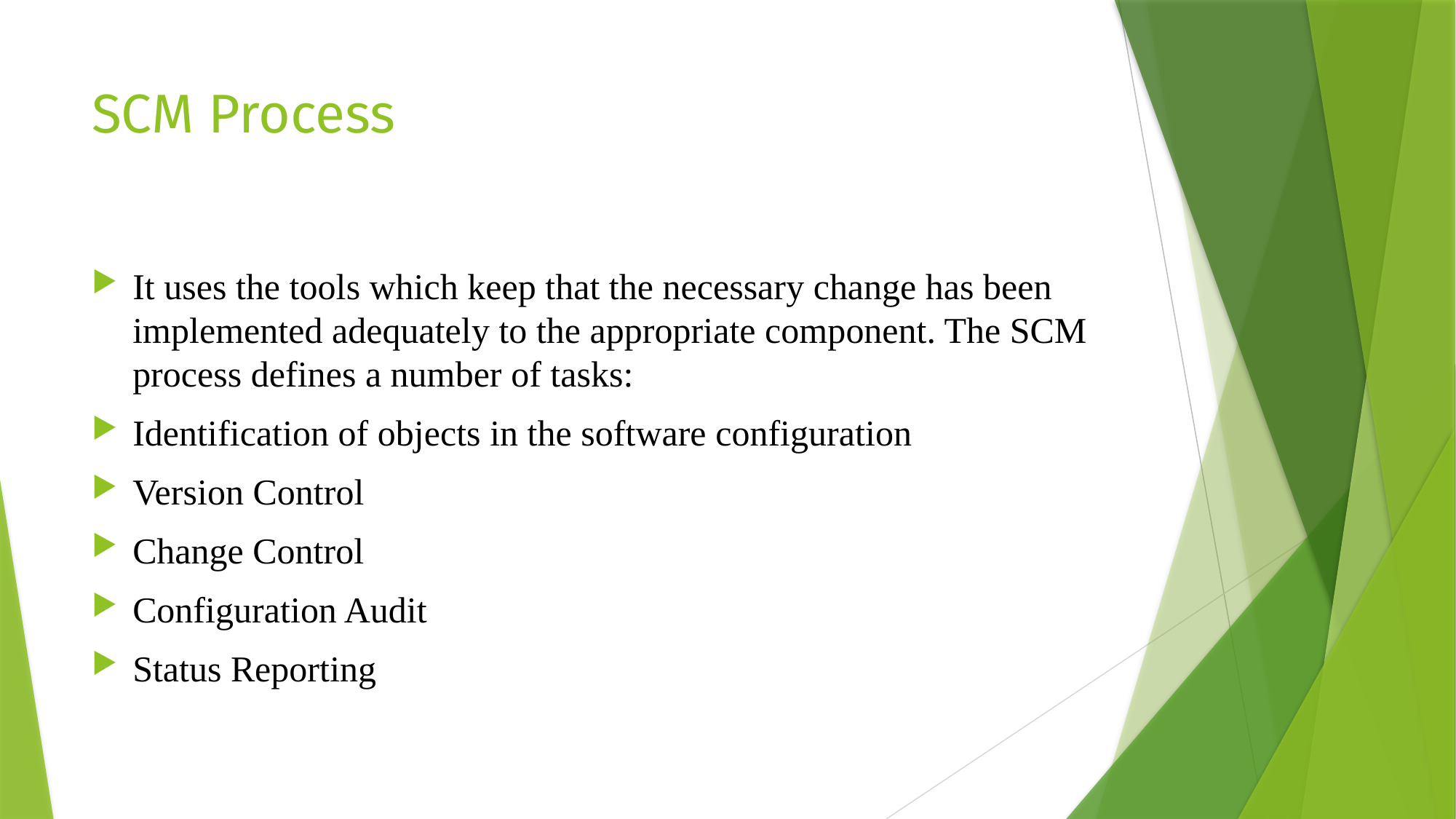

# SCM Process
It uses the tools which keep that the necessary change has been implemented adequately to the appropriate component. The SCM process defines a number of tasks:
Identification of objects in the software configuration
Version Control
Change Control
Configuration Audit
Status Reporting